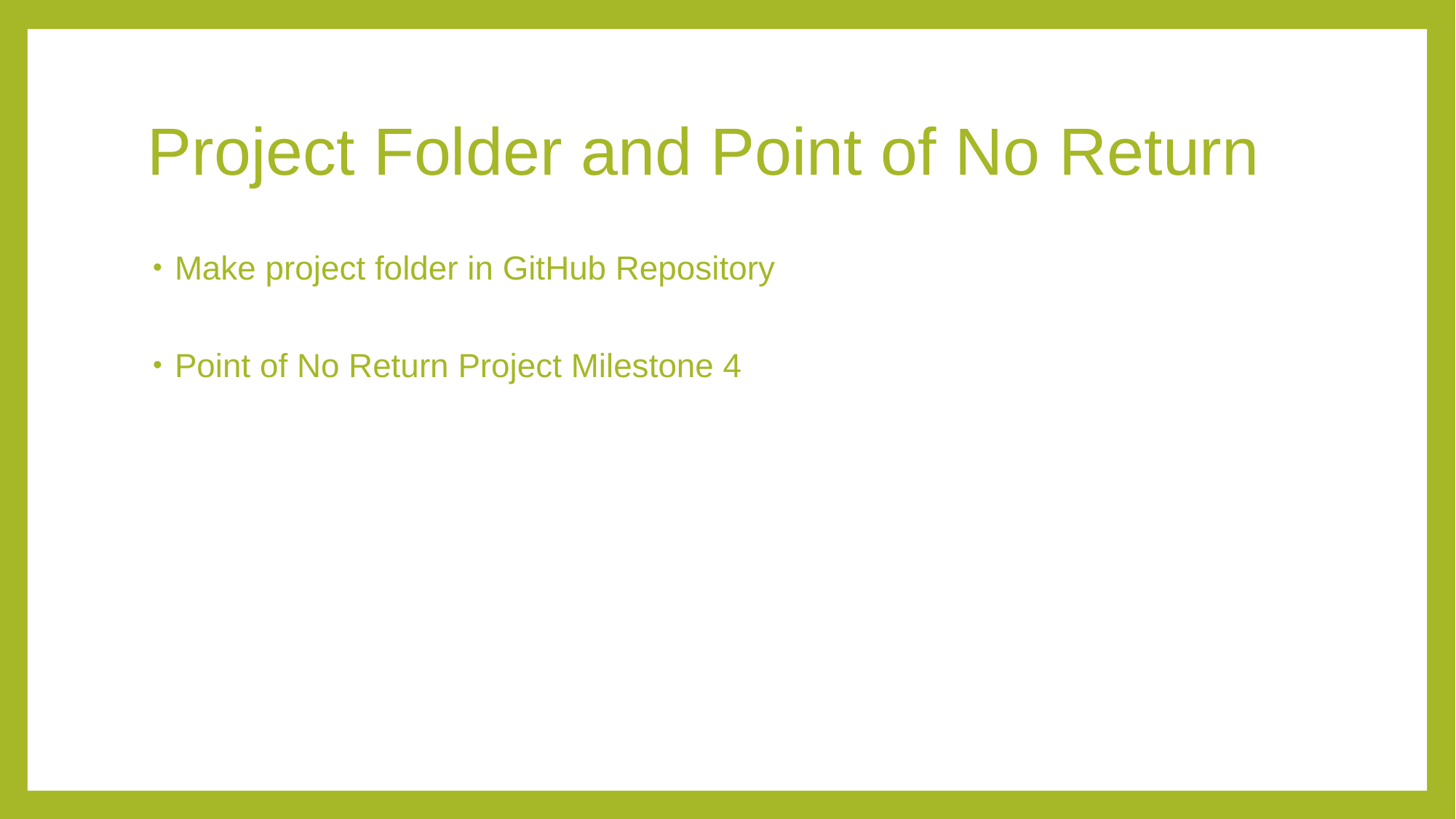

# Project Folder and Point of No Return
Make project folder in GitHub Repository
Point of No Return Project Milestone 4